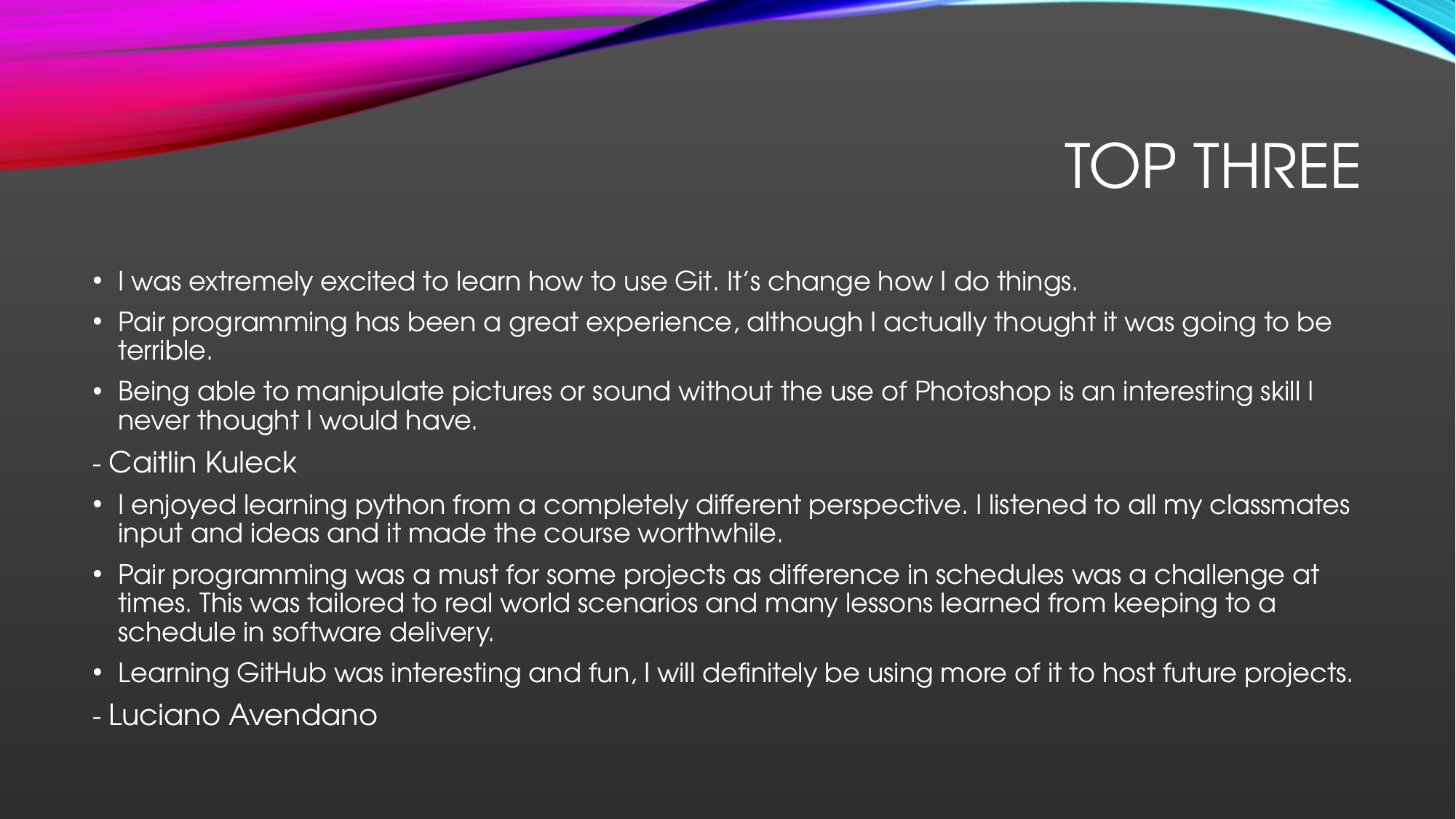

# Top Three
I was extremely excited to learn how to use Git. It’s change how I do things.
Pair programming has been a great experience, although I actually thought it was going to be terrible.
Being able to manipulate pictures or sound without the use of Photoshop is an interesting skill I never thought I would have.
- Caitlin Kuleck
I enjoyed learning python from a completely different perspective. I listened to all my classmates input and ideas and it made the course worthwhile.
Pair programming was a must for some projects as difference in schedules was a challenge at times. This was tailored to real world scenarios and many lessons learned from keeping to a schedule in software delivery.
Learning GitHub was interesting and fun, I will definitely be using more of it to host future projects.
- Luciano Avendano